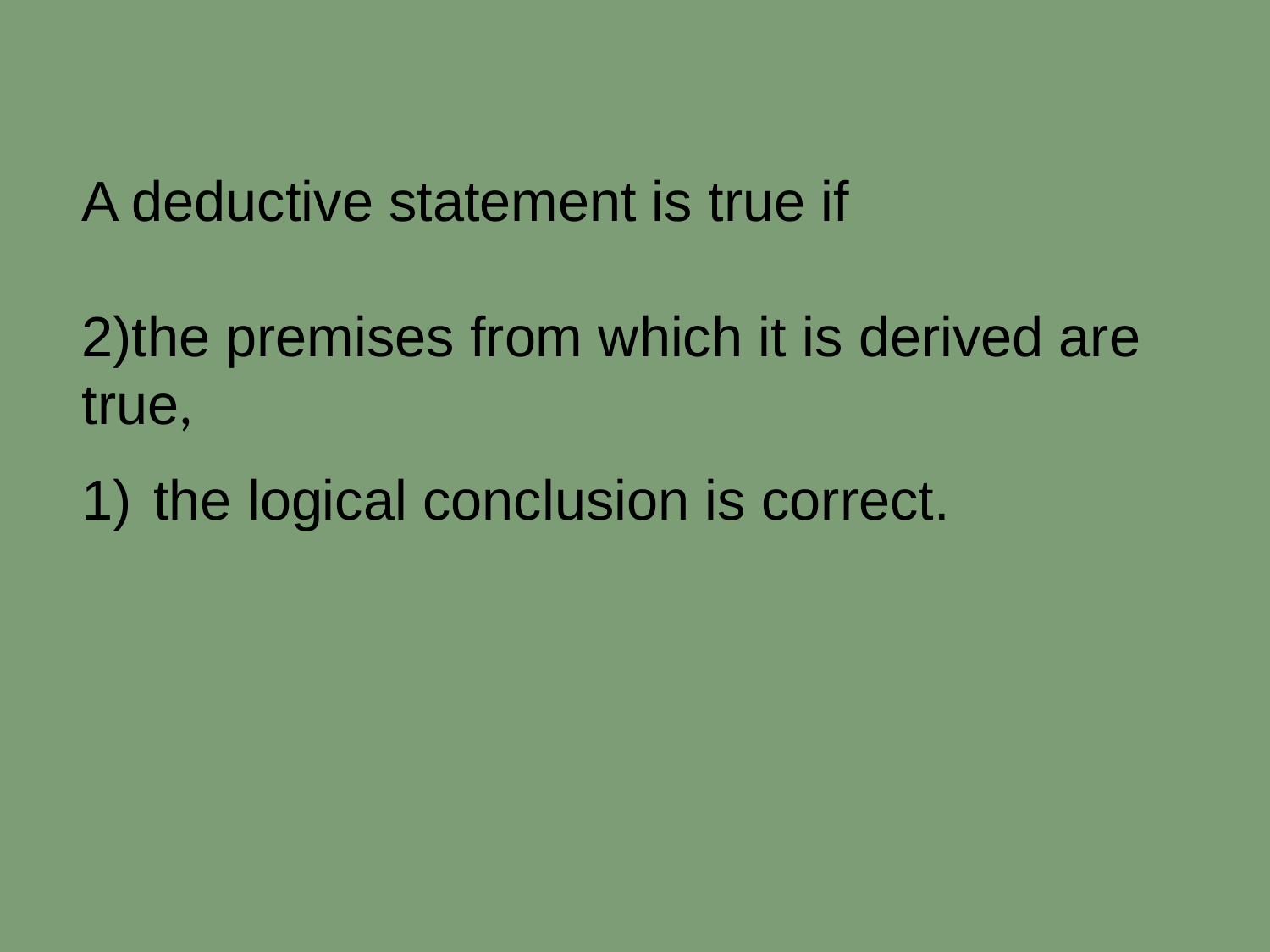

A deductive statement is true if

2)the premises from which it is derived are true,
the logical conclusion is correct.